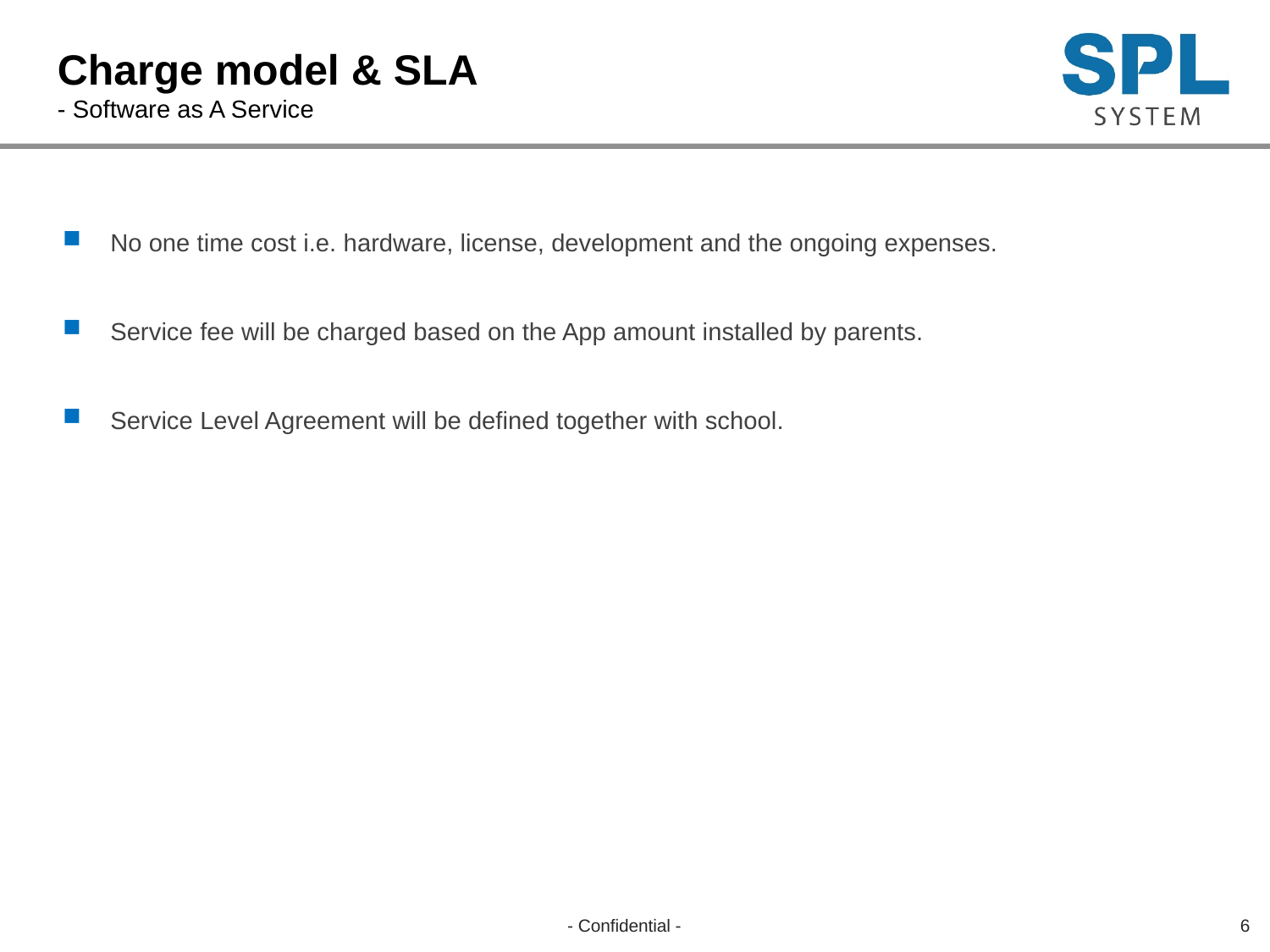

Charge model & SLA
- Software as A Service
No one time cost i.e. hardware, license, development and the ongoing expenses.

Service fee will be charged based on the App amount installed by parents.

Service Level Agreement will be defined together with school.

6
- Confidential -